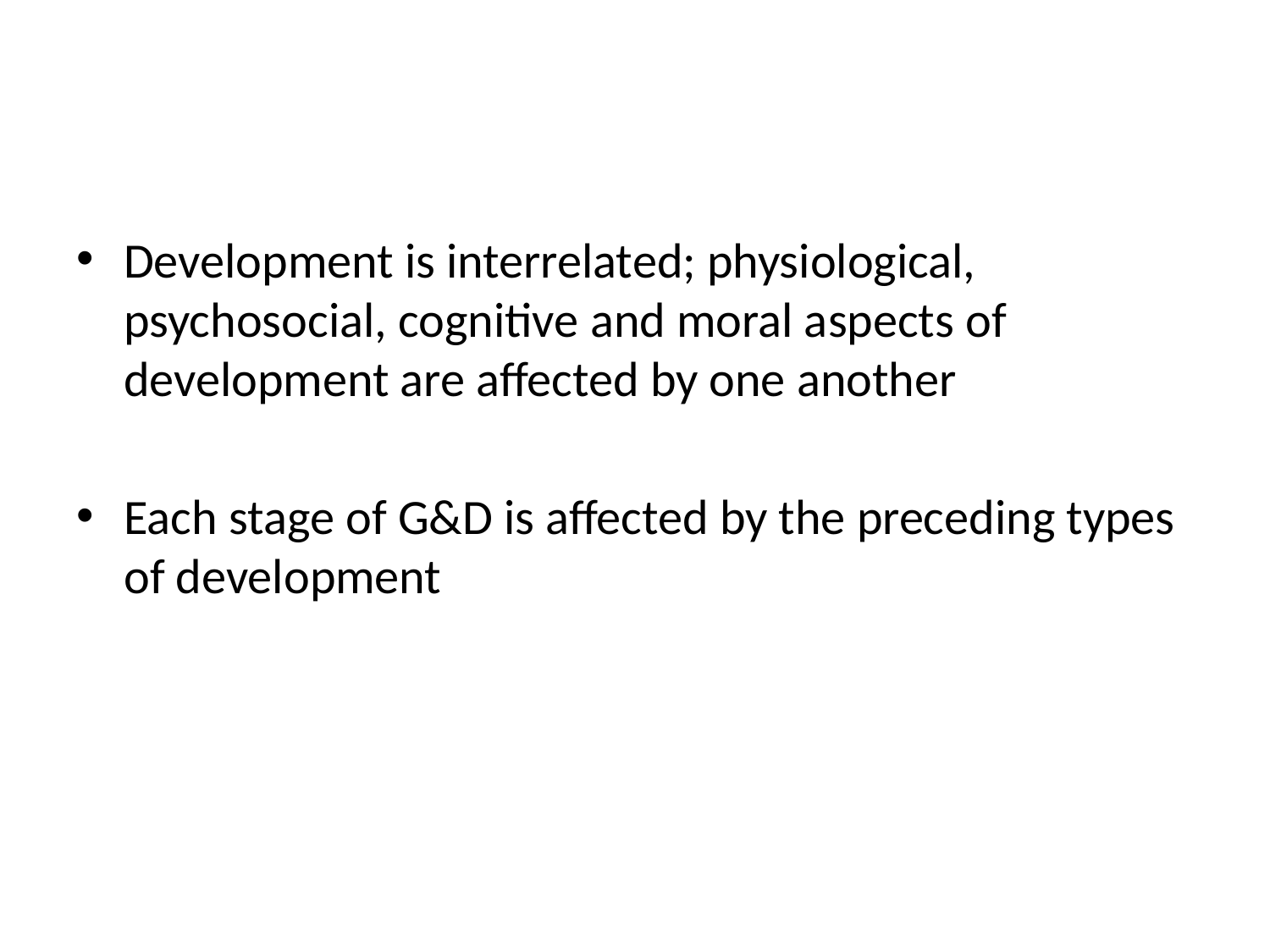

#
Development is interrelated; physiological, psychosocial, cognitive and moral aspects of development are affected by one another

Each stage of G&D is affected by the preceding types of development